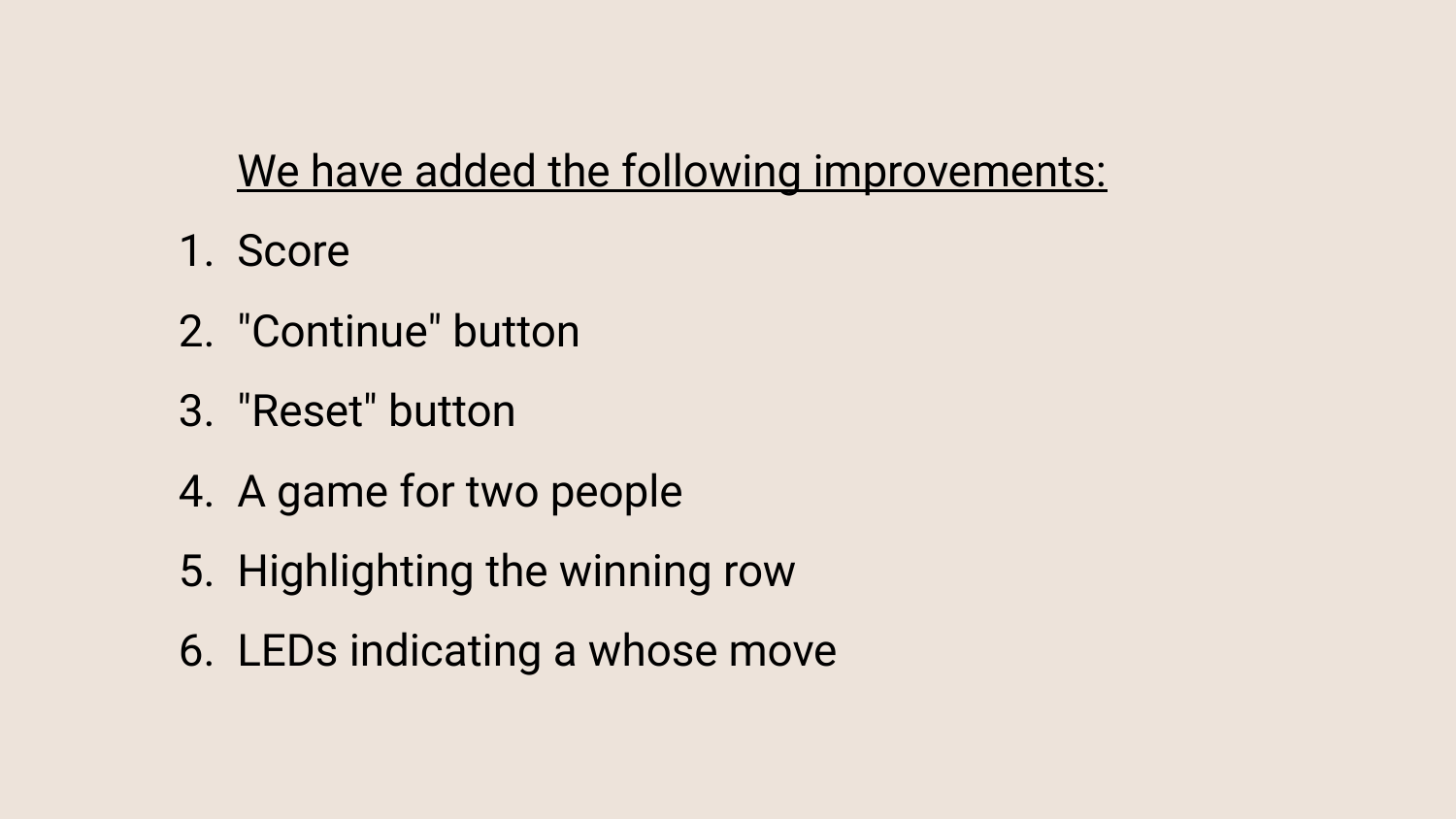

# We have added the following improvements:
Score
"Continue" button
"Reset" button
A game for two people
Highlighting the winning row
LEDs indicating a whose move